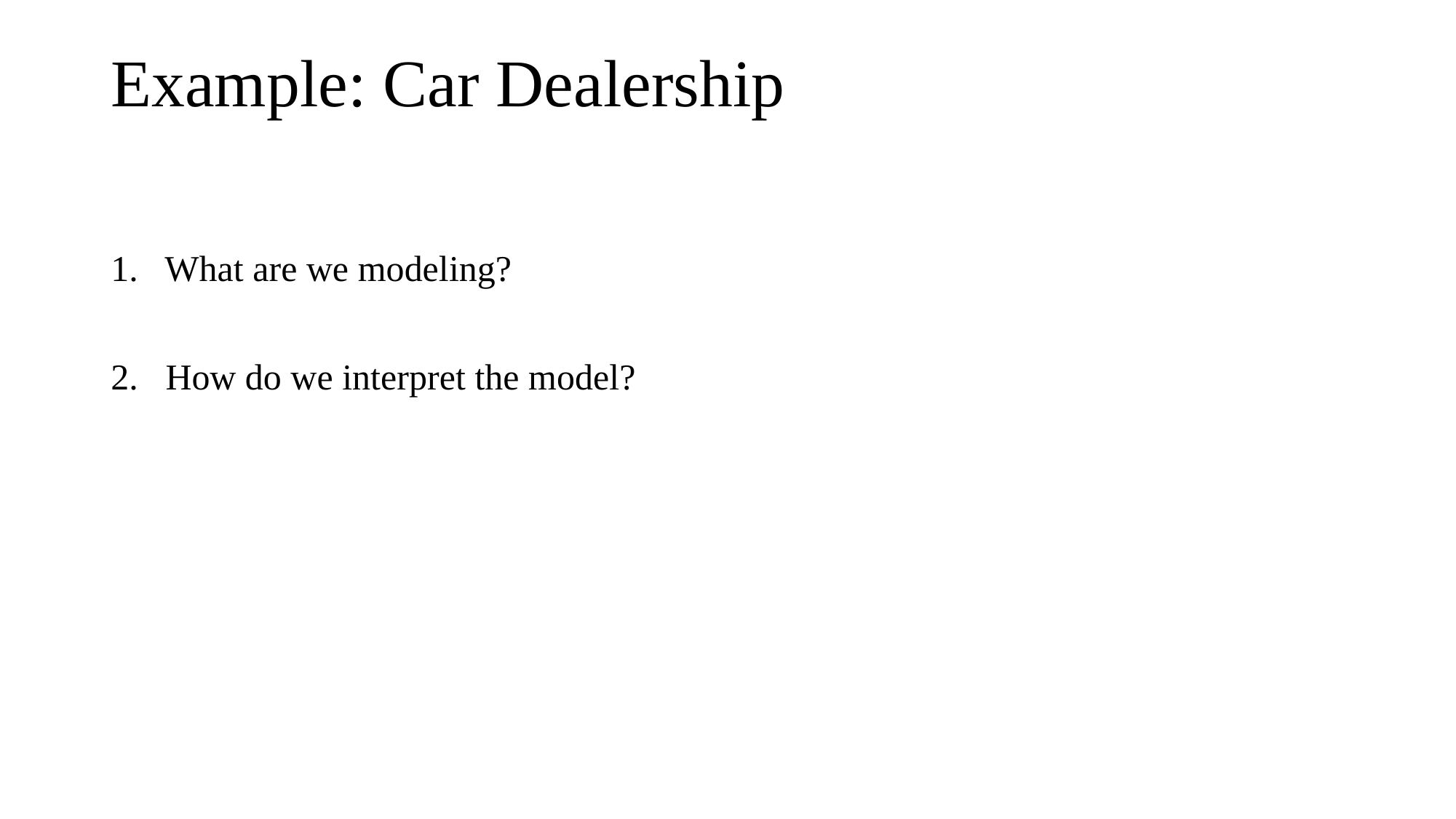

Example: Car Dealership
1.   What are we modeling?

2.   How do we interpret the model?